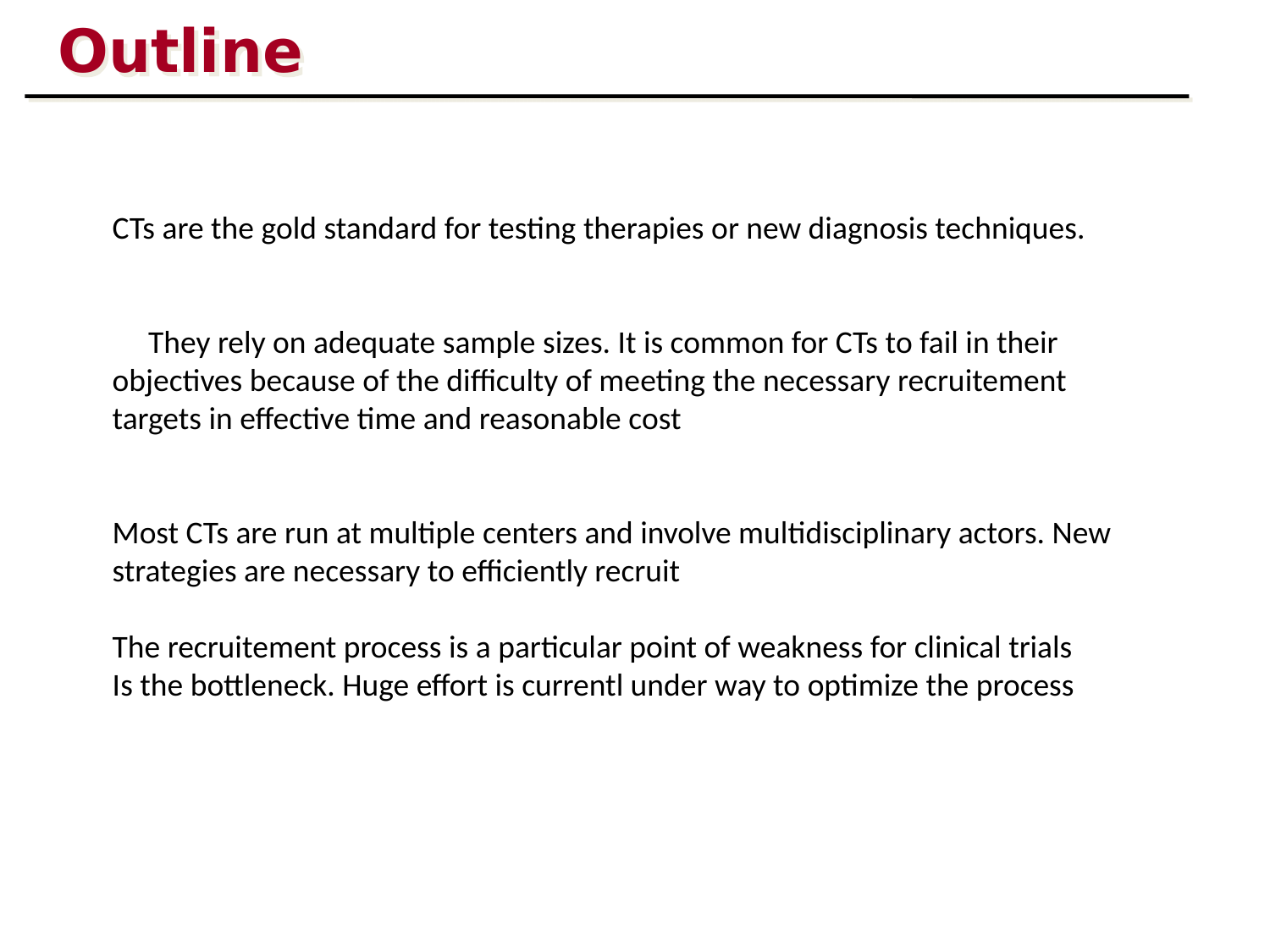

# Outline

CTs are the gold standard for testing therapies or new diagnosis techniques.

     They rely on adequate sample sizes. It is common for CTs to fail in their objectives because of the difficulty of meeting the necessary recruitement targets in effective time and reasonable cost

Most CTs are run at multiple centers and involve multidisciplinary actors. New strategies are necessary to efficiently recruit

The recruitement process is a particular point of weakness for clinical trials
Is the bottleneck. Huge effort is currentl under way to optimize the process